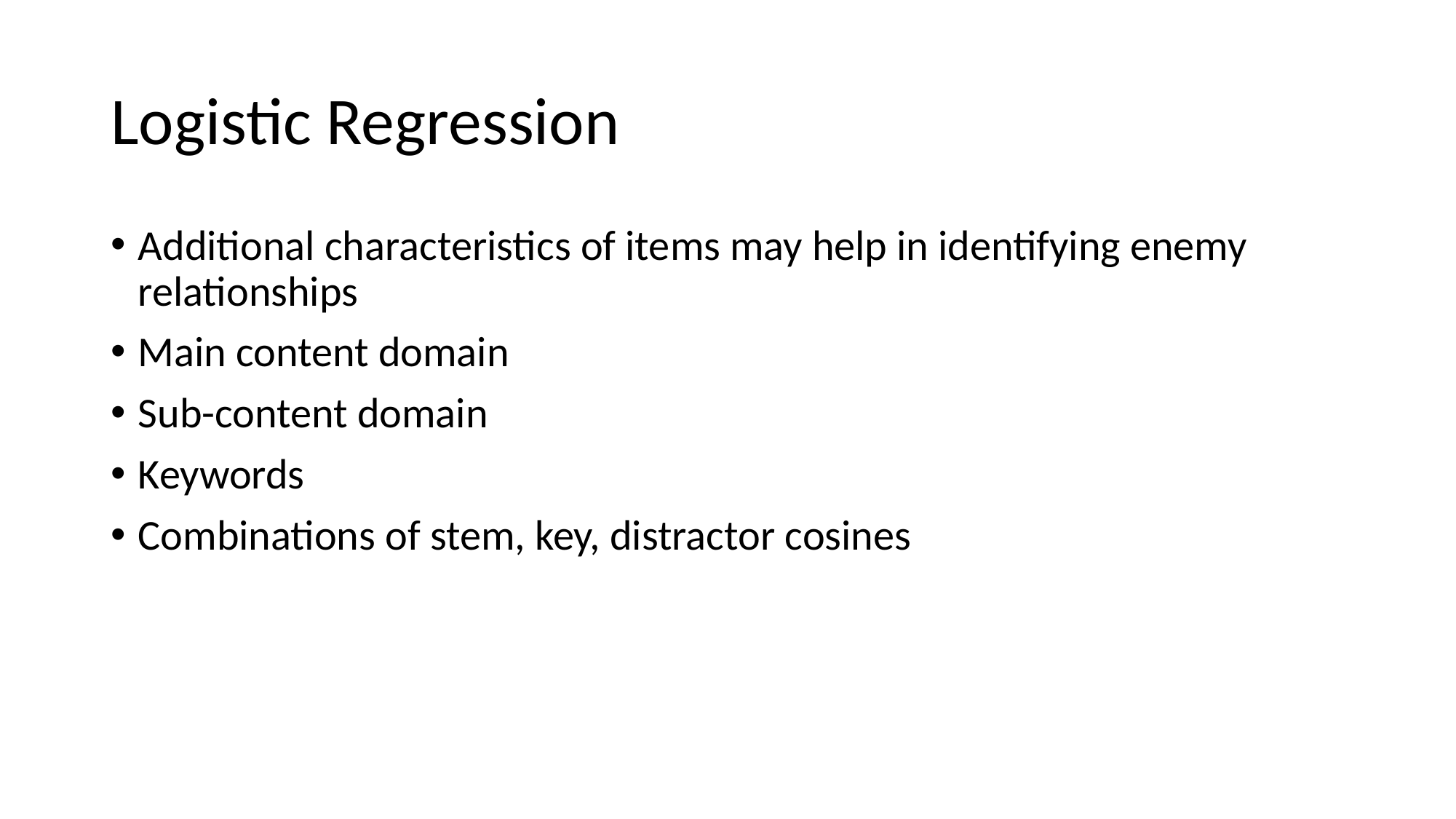

# Logistic Regression
Additional characteristics of items may help in identifying enemy relationships
Main content domain
Sub-content domain
Keywords
Combinations of stem, key, distractor cosines